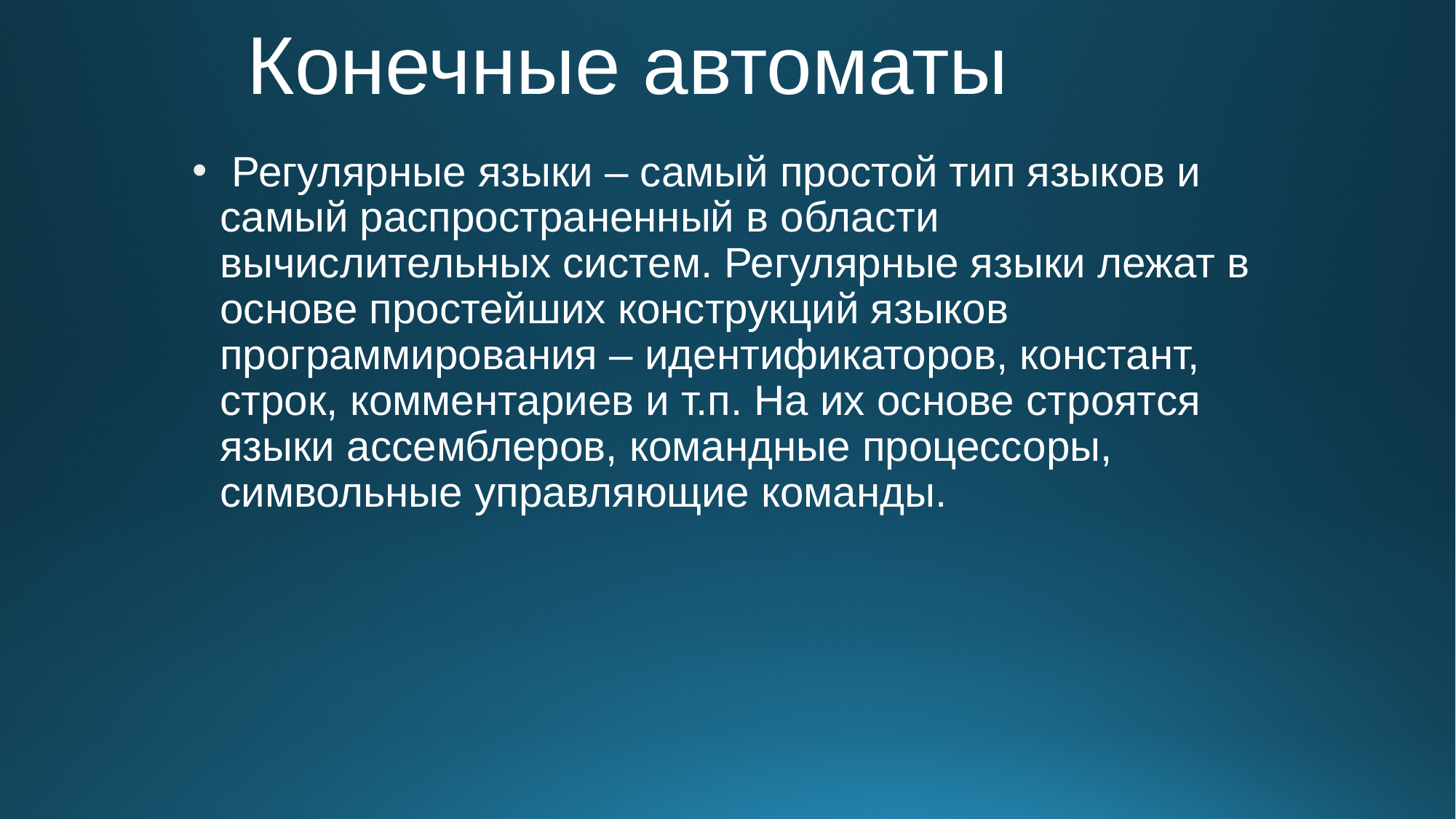

# Конечные автоматы
 Регулярные языки – самый простой тип языков и самый распространенный в области вычислительных систем. Регулярные языки лежат в основе простейших конструкций языков программирования – идентификаторов, констант, строк, комментариев и т.п. На их основе строятся языки ассемблеров, командные процессоры, символьные управляющие команды.